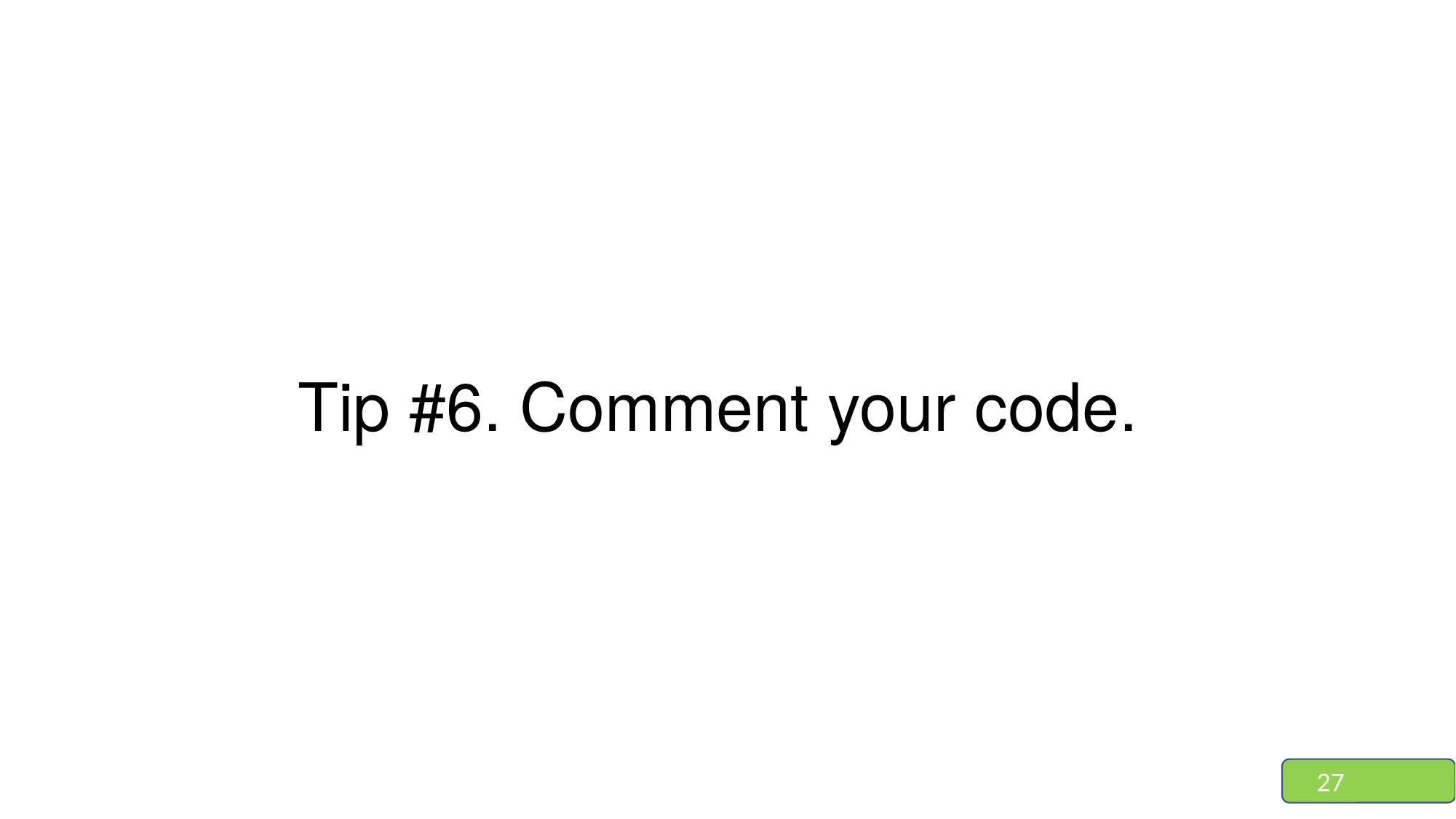

# Tip #6. Comment your code.
27